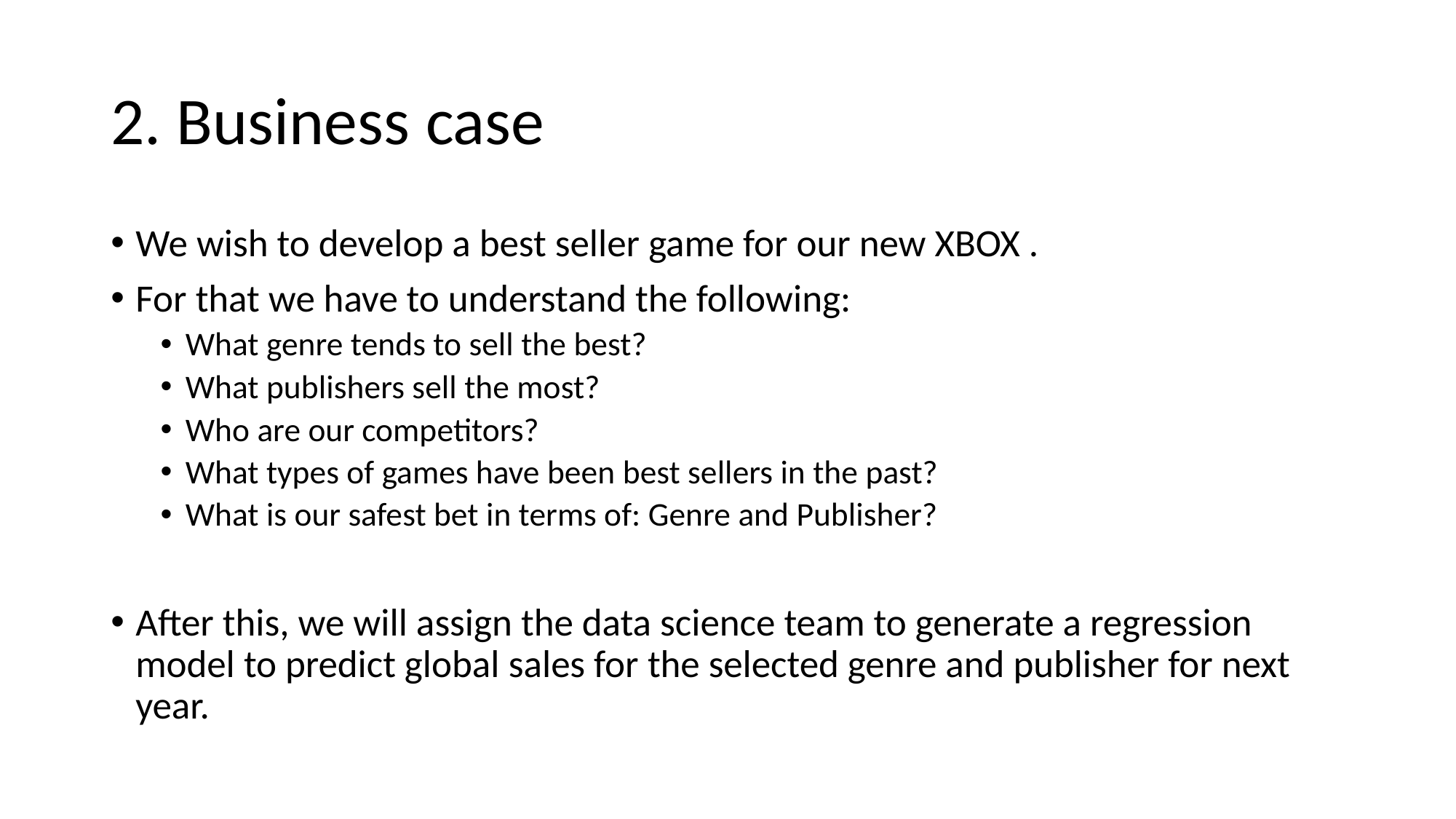

# 2. Business case
We wish to develop a best seller game for our new XBOX .
For that we have to understand the following:
What genre tends to sell the best?
What publishers sell the most?
Who are our competitors?
What types of games have been best sellers in the past?
What is our safest bet in terms of: Genre and Publisher?

After this, we will assign the data science team to generate a regression model to predict global sales for the selected genre and publisher for next year.